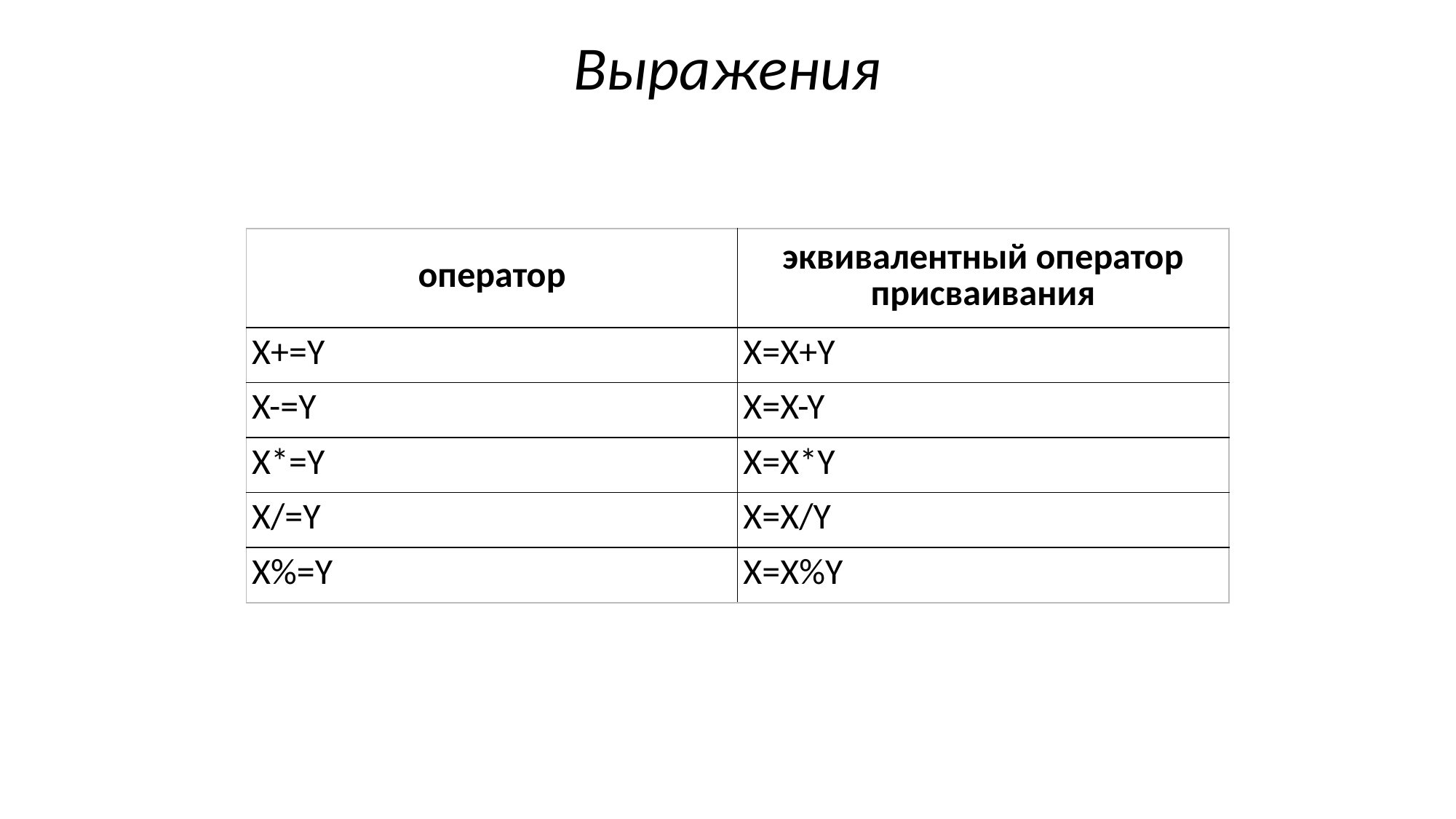

# Выражения
| оператор | эквивалентный оператор присваивания |
| --- | --- |
| X+=Y | X=X+Y |
| X-=Y | X=X-Y |
| X\*=Y | X=X\*Y |
| X/=Y | X=X/Y |
| X%=Y | X=X%Y |